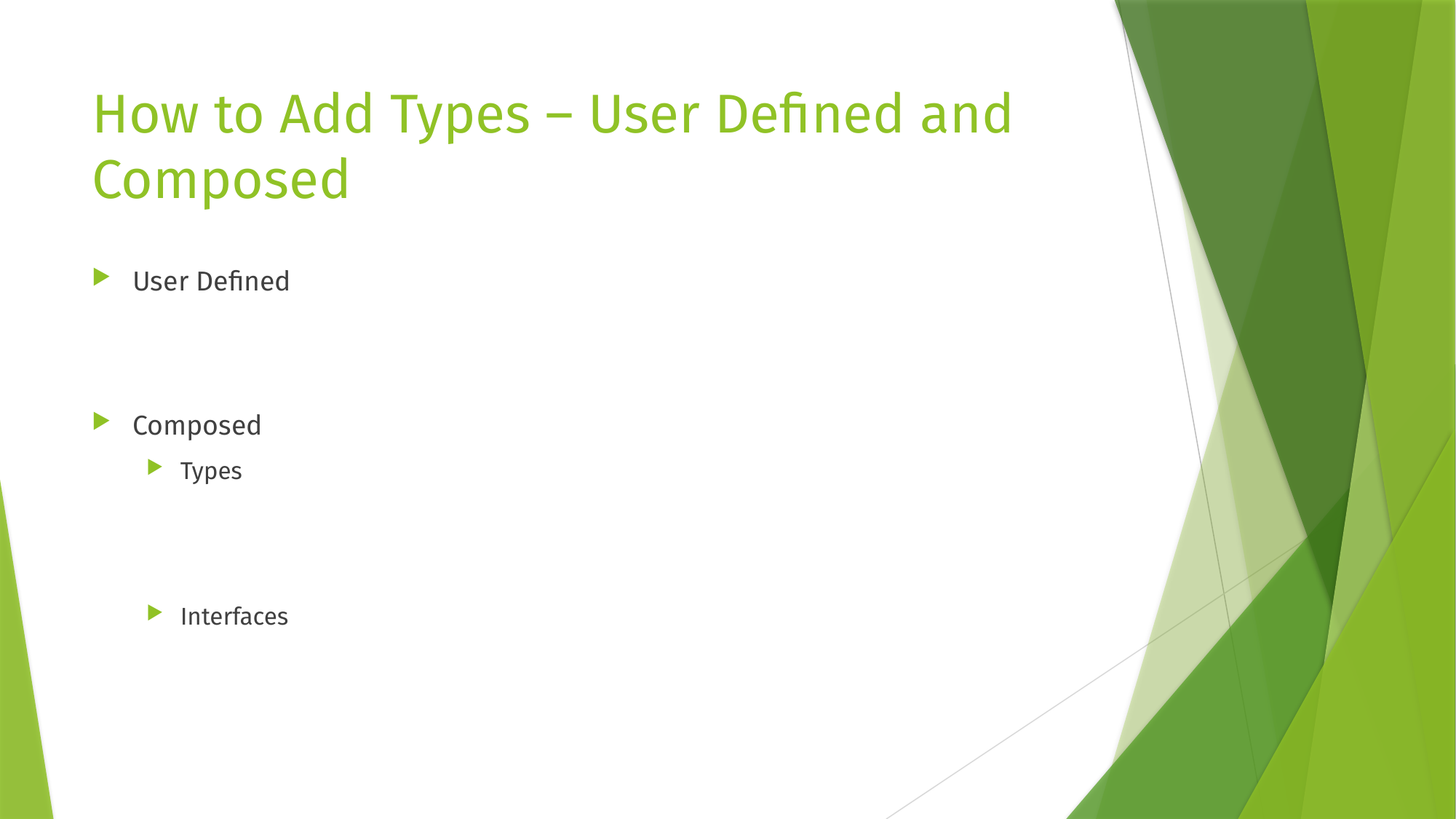

# How to Add Types – User Defined and Composed
User Defined

Composed
Types

Interfaces